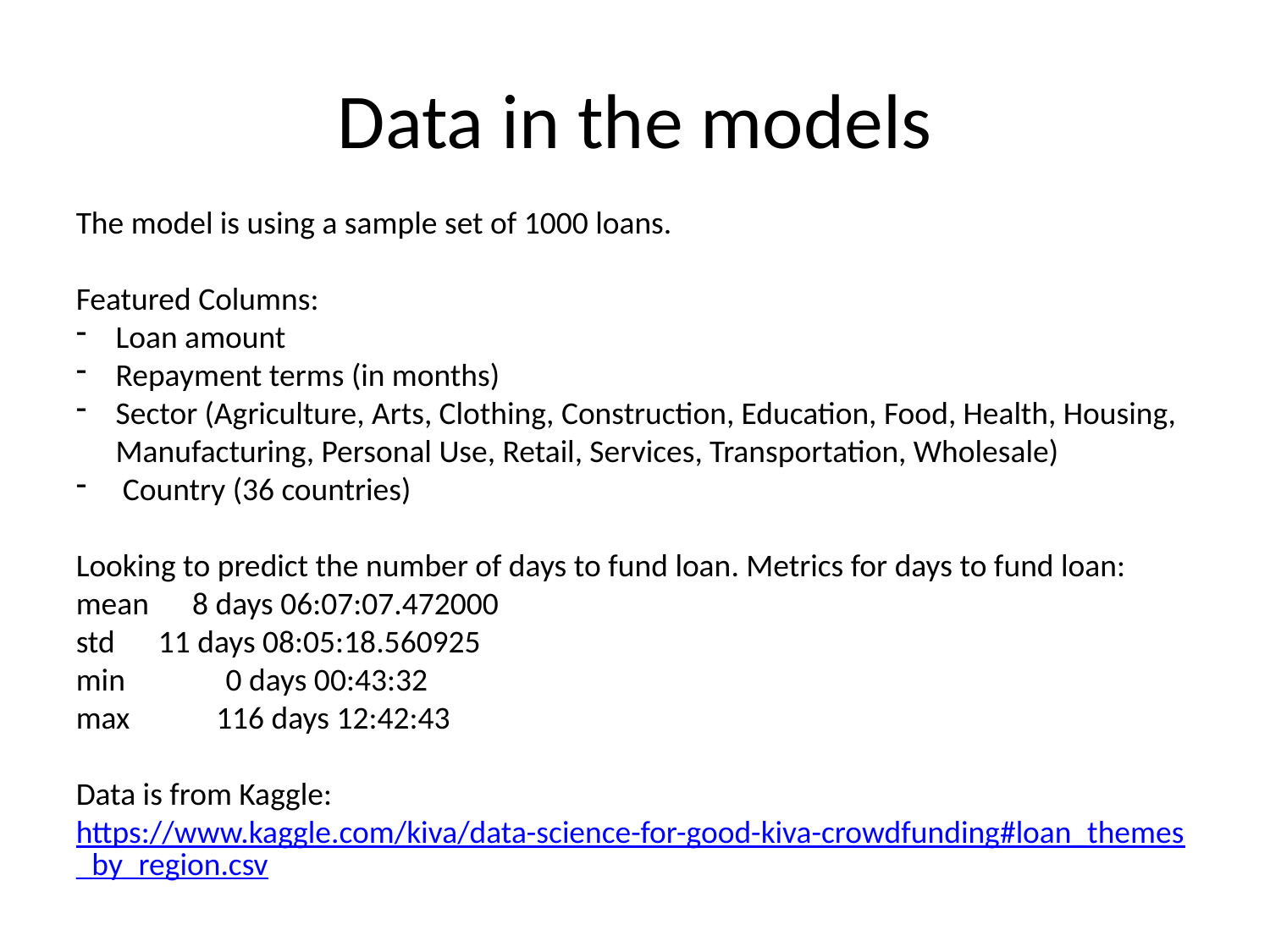

# Data in the models
The model is using a sample set of 1000 loans.

Featured Columns:
Loan amount
Repayment terms (in months)
Sector (Agriculture, Arts, Clothing, Construction, Education, Food, Health, Housing, Manufacturing, Personal Use, Retail, Services, Transportation, Wholesale)
 Country (36 countries)

Looking to predict the number of days to fund loan. Metrics for days to fund loan:
mean      8 days 06:07:07.472000
std      11 days 08:05:18.560925
min              0 days 00:43:32
max            116 days 12:42:43

Data is from Kaggle: https://www.kaggle.com/kiva/data-science-for-good-kiva-crowdfunding#loan_themes_by_region.csv